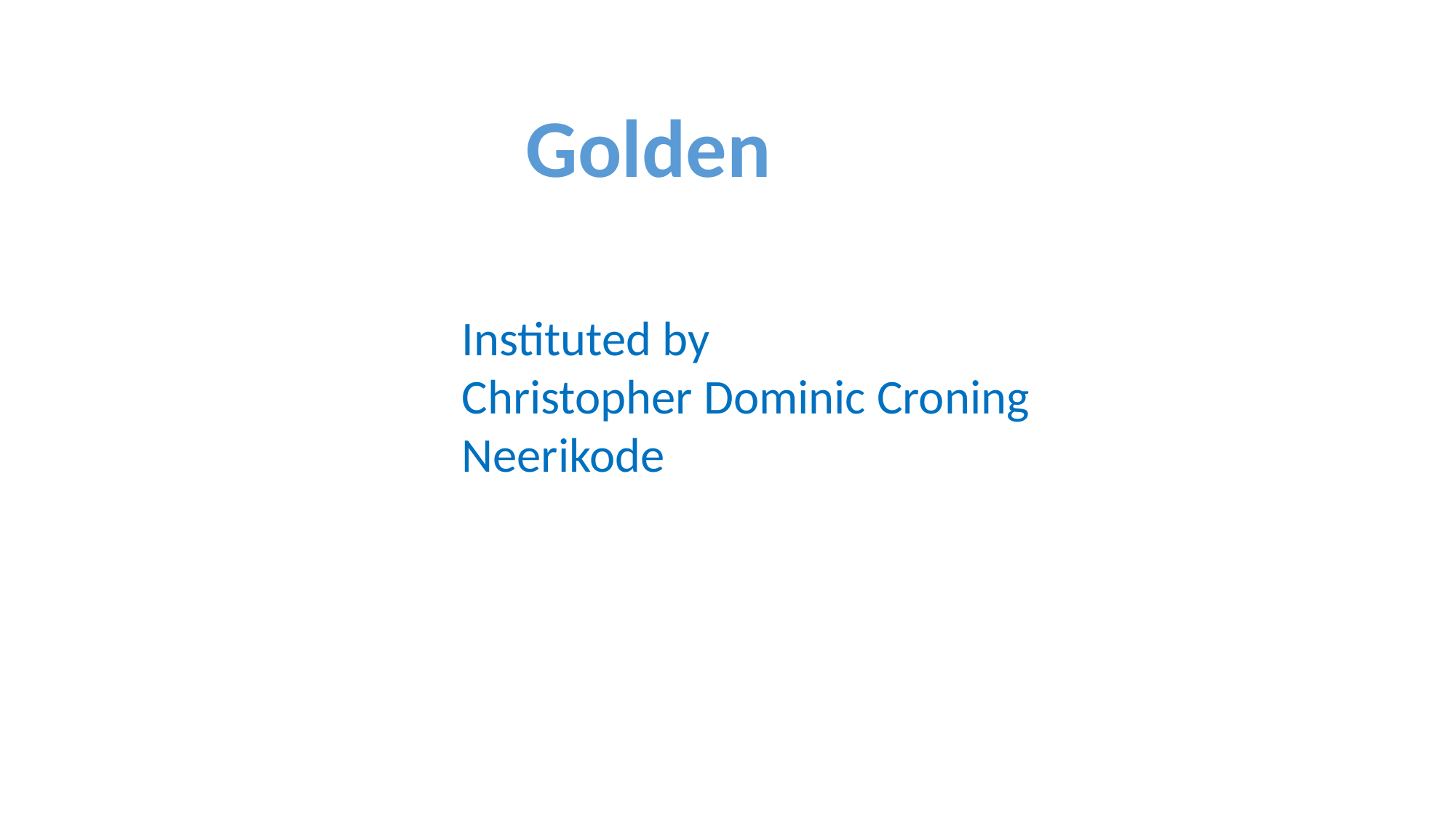

Golden
Instituted by
Christopher Dominic Croning
Neerikode